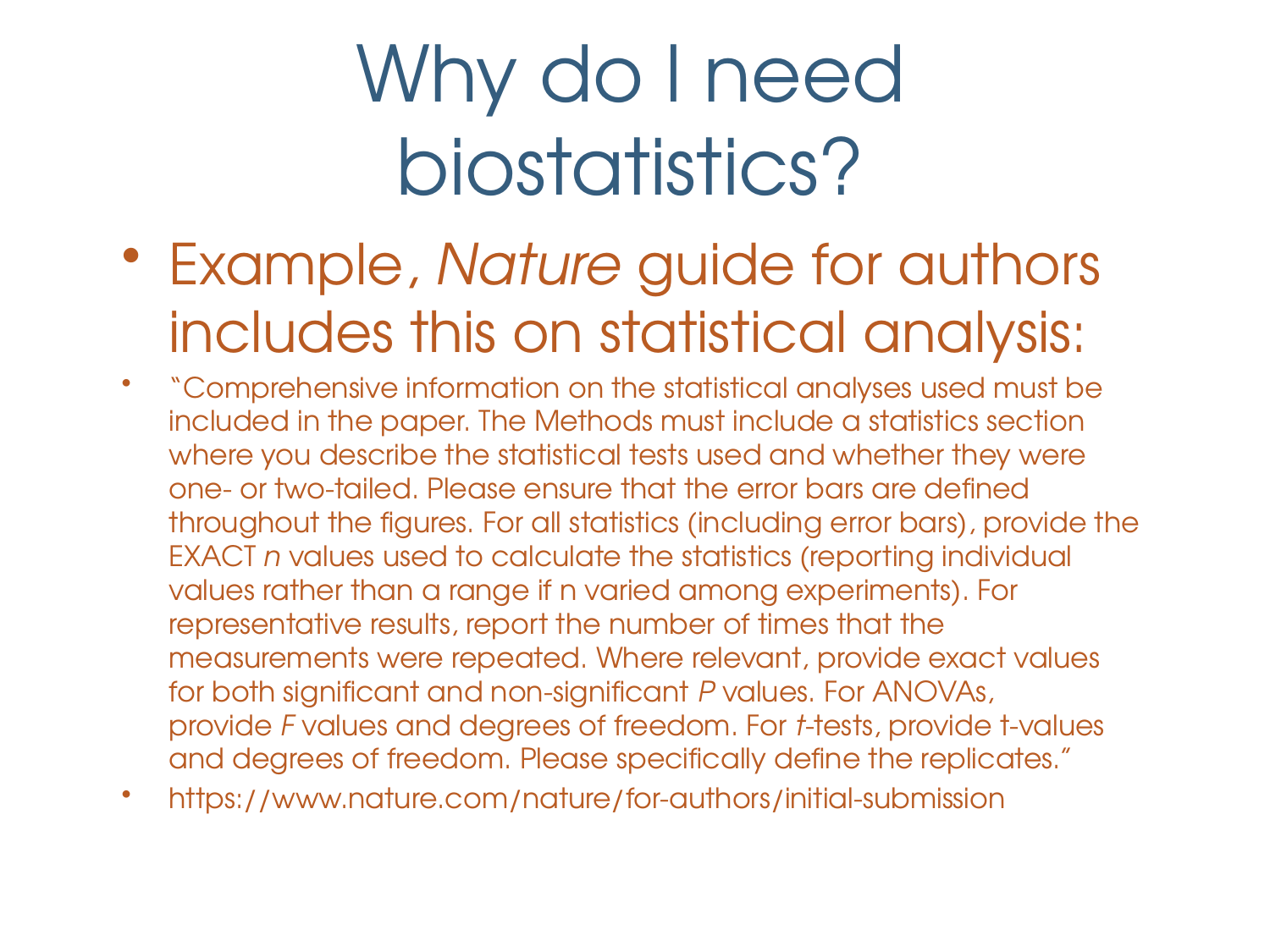

# Why do I need biostatistics?
Example, Nature guide for authors includes this on statistical analysis:
“Comprehensive information on the statistical analyses used must be included in the paper. The Methods must include a statistics section where you describe the statistical tests used and whether they were one- or two-tailed. Please ensure that the error bars are defined throughout the figures. For all statistics (including error bars), provide the EXACT n values used to calculate the statistics (reporting individual values rather than a range if n varied among experiments). For representative results, report the number of times that the measurements were repeated. Where relevant, provide exact values for both significant and non-significant P values. For ANOVAs, provide F values and degrees of freedom. For t-tests, provide t-values and degrees of freedom. Please specifically define the replicates.”
https://www.nature.com/nature/for-authors/initial-submission